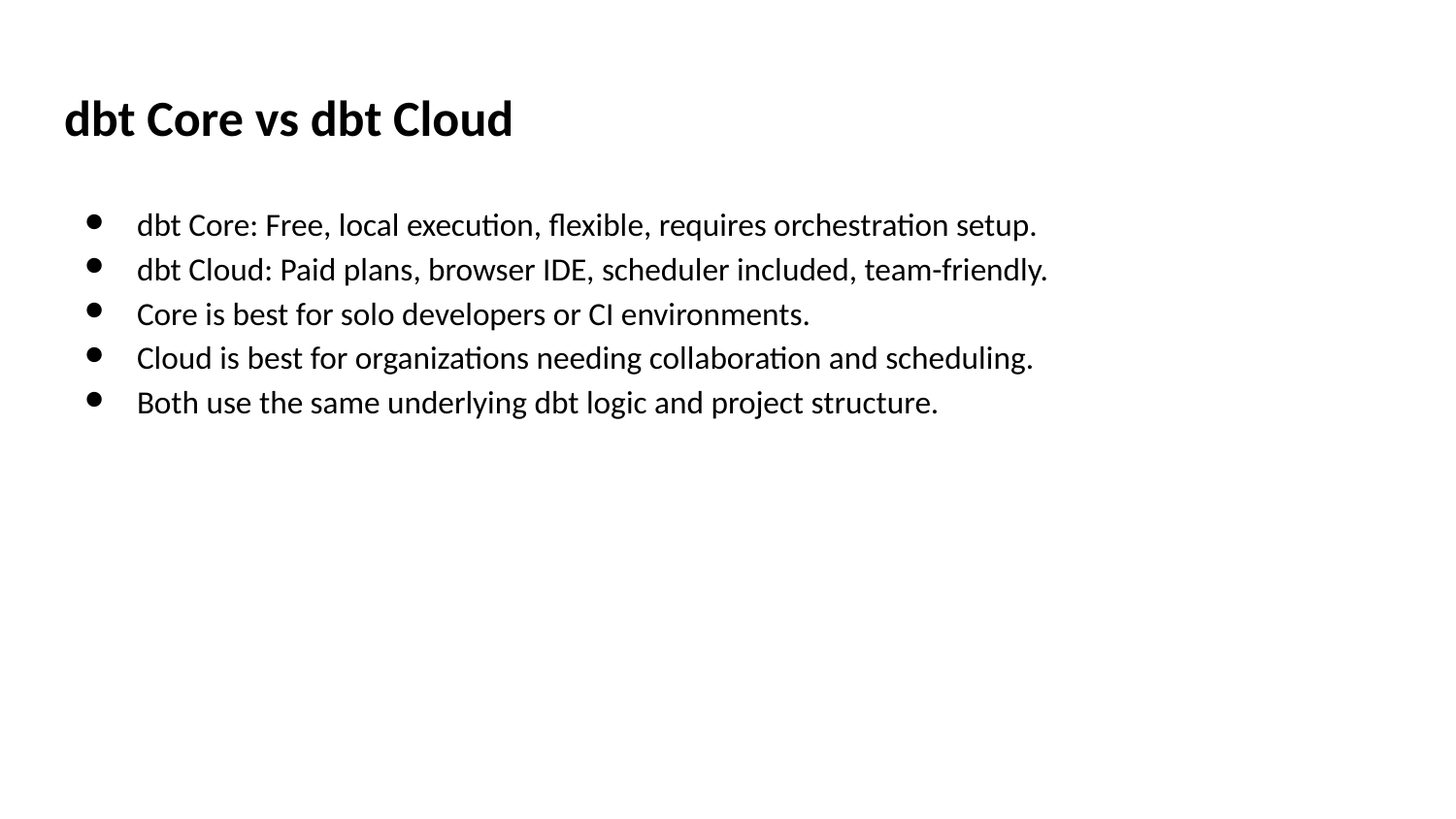

# dbt Core vs dbt Cloud
dbt Core: Free, local execution, flexible, requires orchestration setup.
dbt Cloud: Paid plans, browser IDE, scheduler included, team-friendly.
Core is best for solo developers or CI environments.
Cloud is best for organizations needing collaboration and scheduling.
Both use the same underlying dbt logic and project structure.